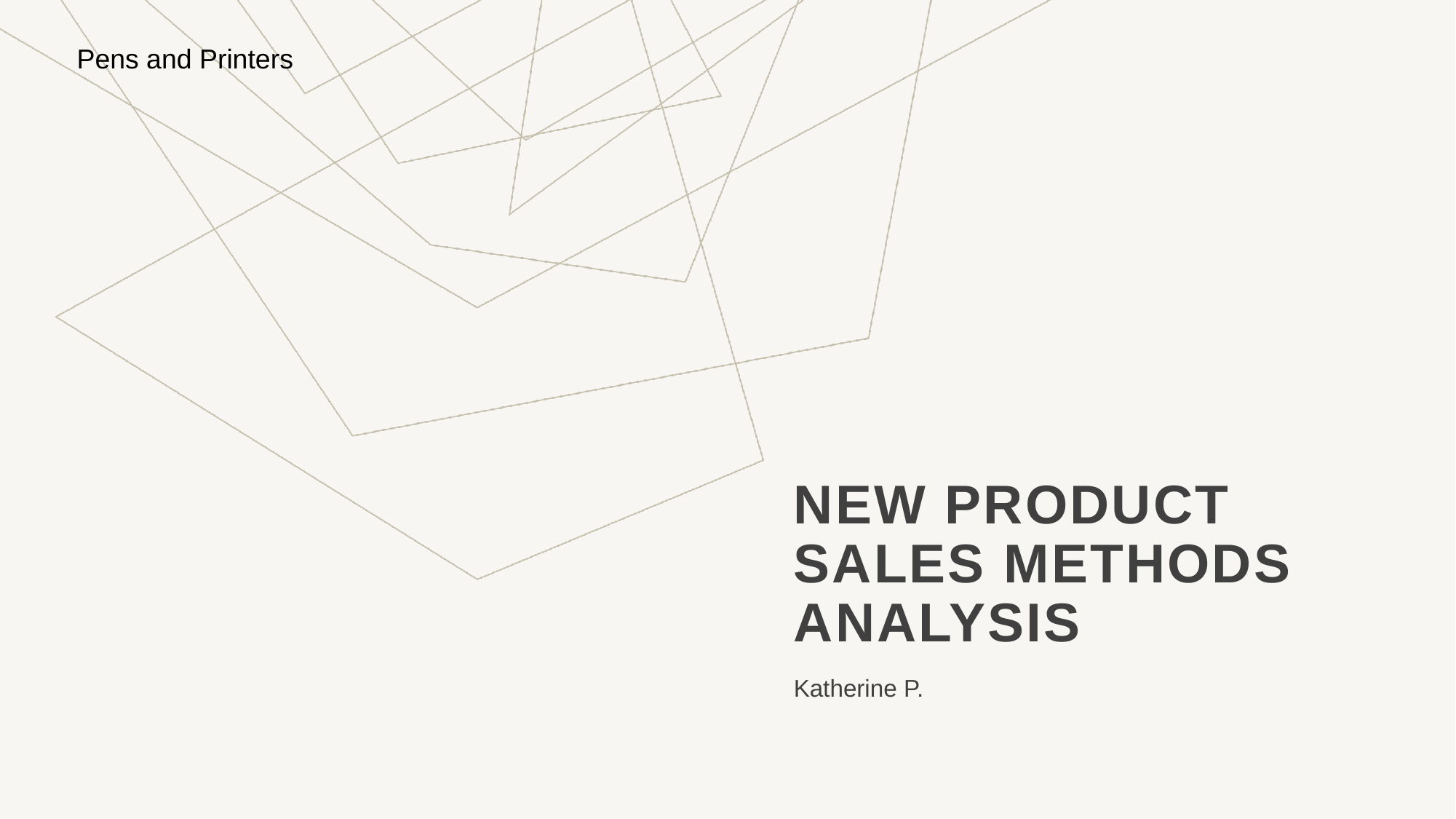

Pens and Printers
# New Product Sales Methods analysis
Katherine P.